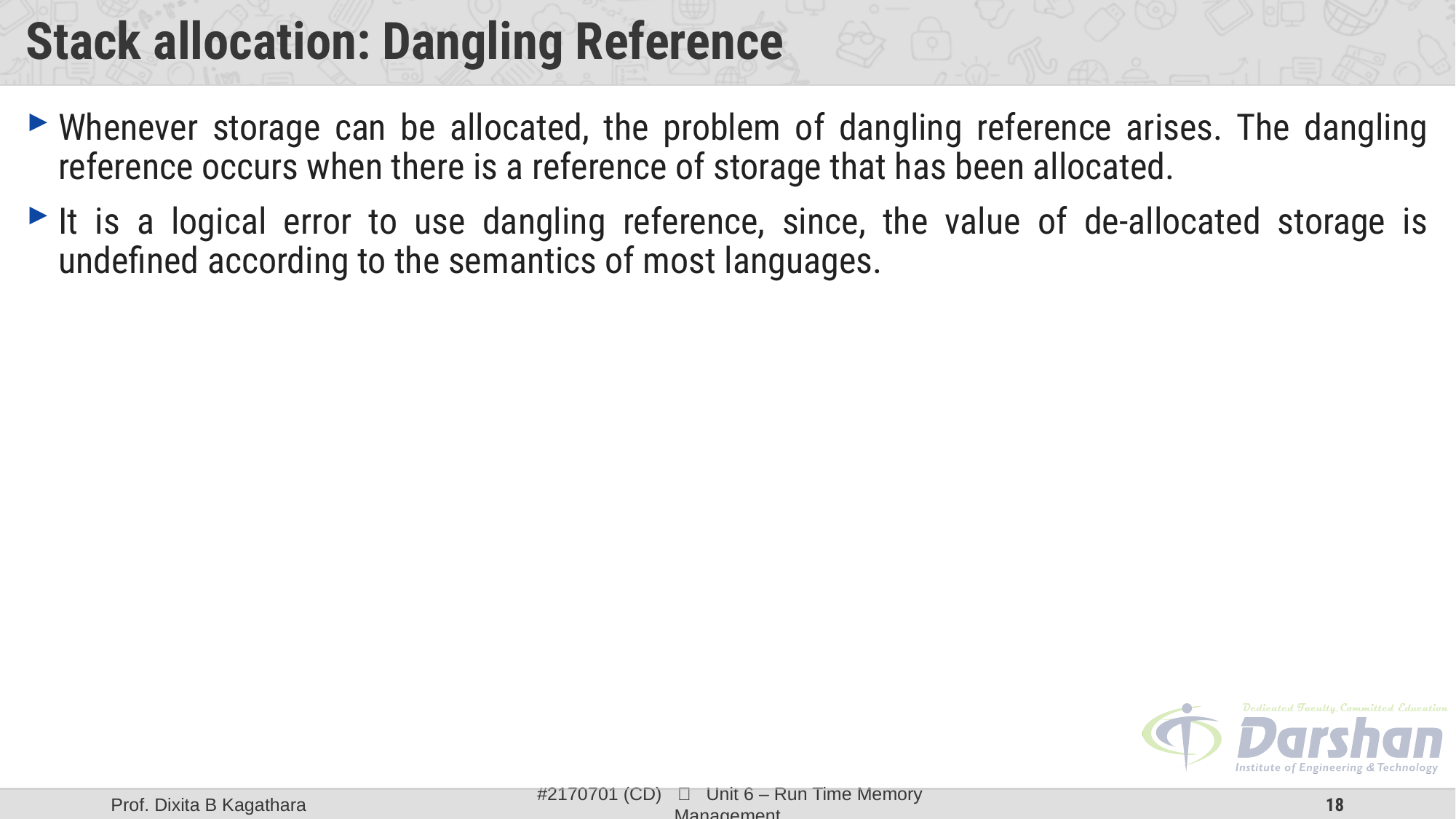

# Stack allocation: Dangling Reference
Whenever storage can be allocated, the problem of dangling reference arises. The dangling reference occurs when there is a reference of storage that has been allocated.
It is a logical error to use dangling reference, since, the value of de-allocated storage is undefined according to the semantics of most languages.